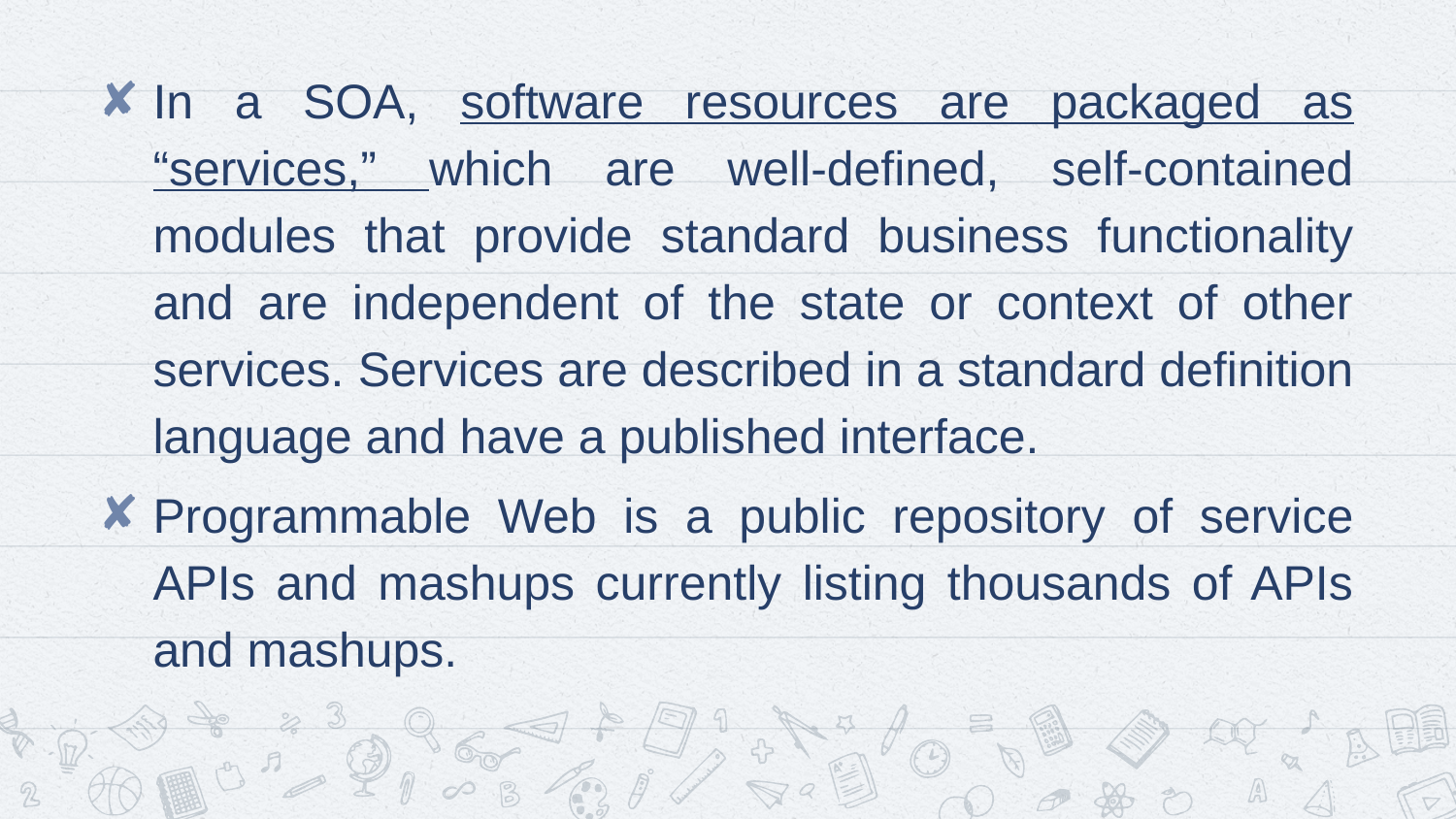

In a SOA, software resources are packaged as “services,” which are well-defined, self-contained modules that provide standard business functionality and are independent of the state or context of other services. Services are described in a standard definition language and have a published interface.
Programmable Web is a public repository of service APIs and mashups currently listing thousands of APIs and mashups.